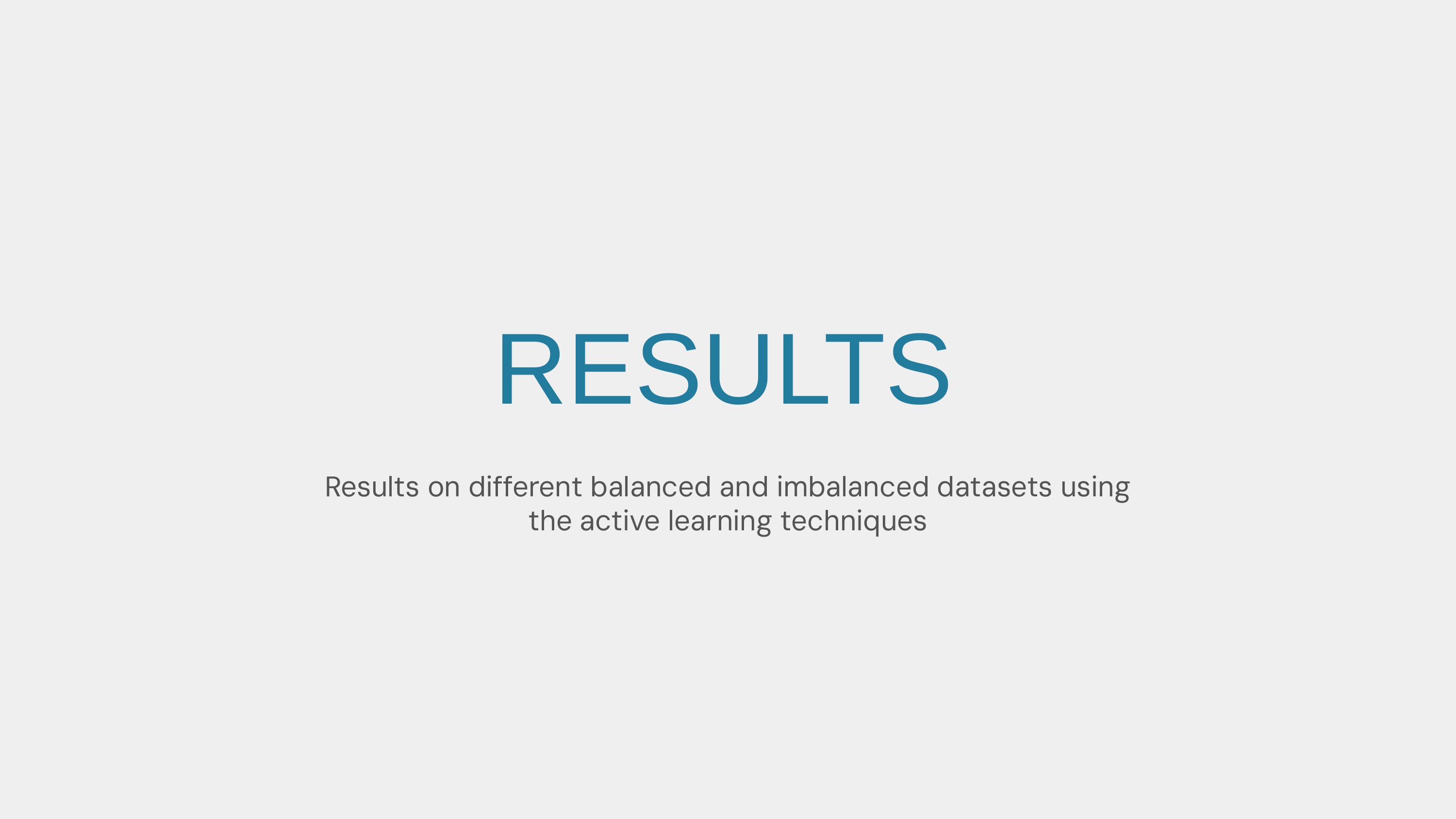

RESULTS
Results on different balanced and imbalanced datasets using the active learning techniques